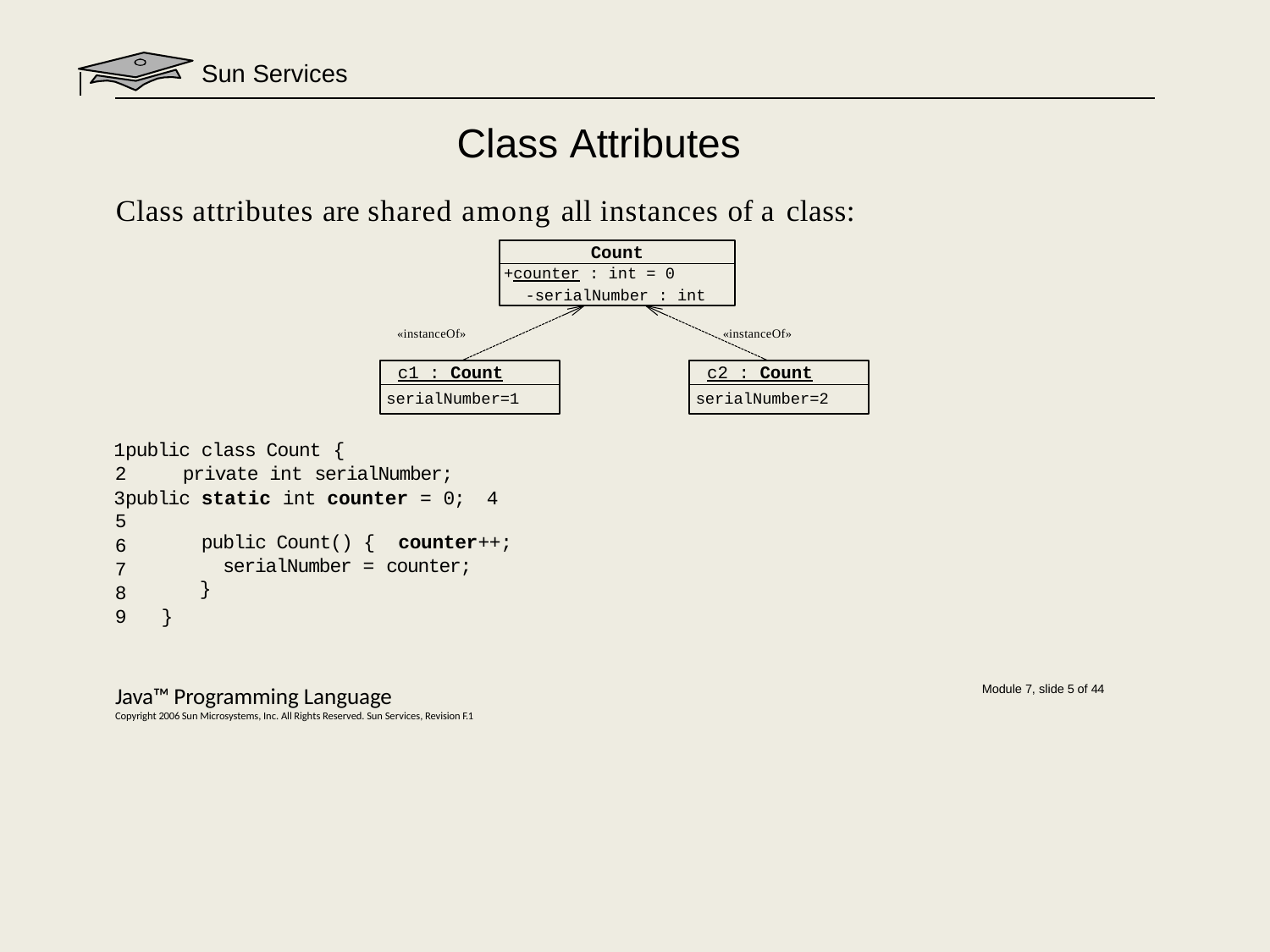

Sun Services

# Class Attributes
Class attributes are shared among all instances of a class:
Count
+counter : int = 0
-serialNumber : int

«instanceOf»
«instanceOf»

c1 : Count
c2 : Count

serialNumber=1
serialNumber=2
public class Count {
private int serialNumber;
public static int counter = 0;  4
5
6
7
8
9	}
public Count() {  counter++;  serialNumber = counter;
}
Java™ Programming Language
Copyright 2006 Sun Microsystems, Inc. All Rights Reserved. Sun Services, Revision F.1
Module 7, slide 5 of 44